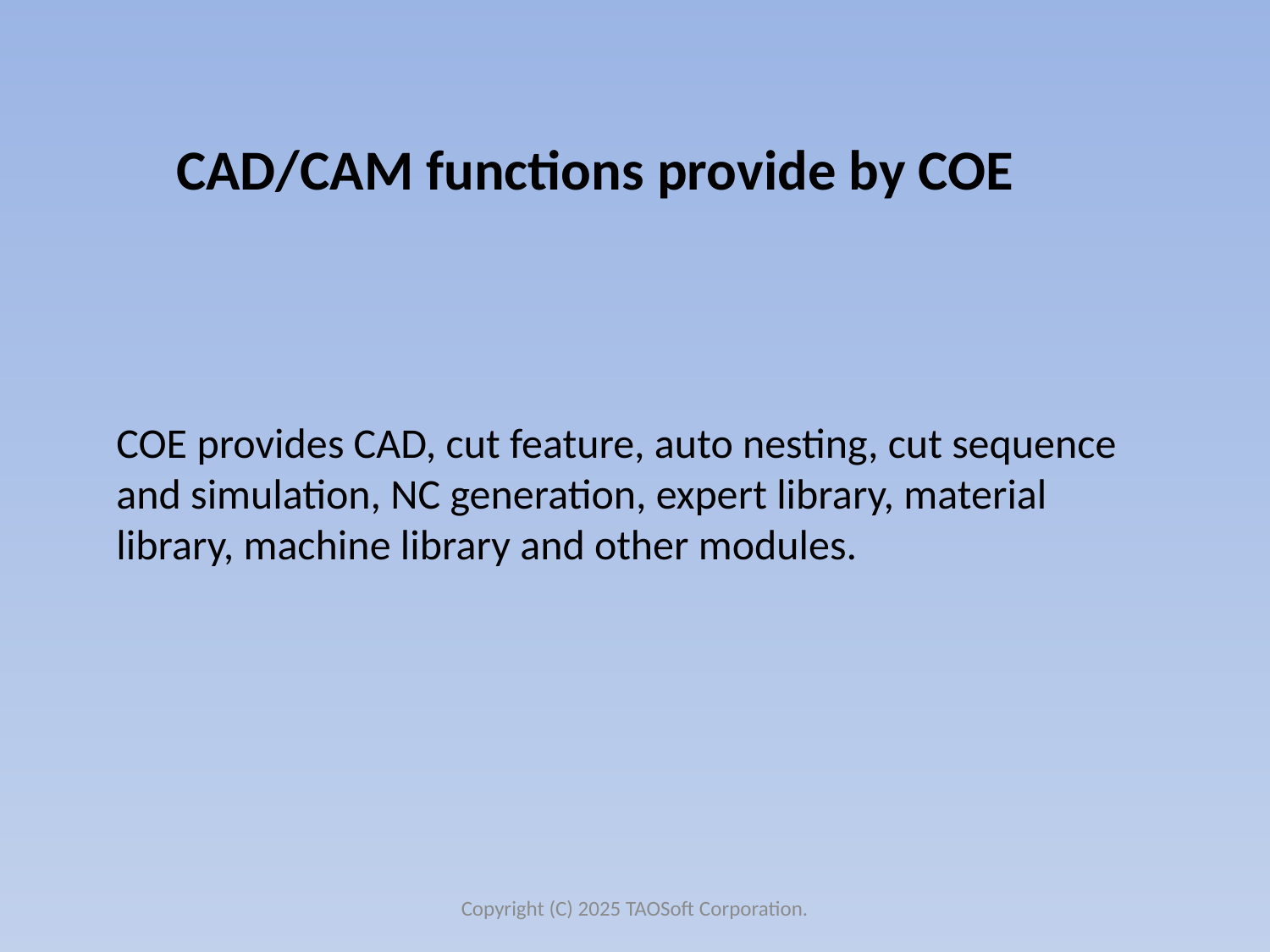

CAD/CAM functions provide by COE

COE provides CAD, cut feature, auto nesting, cut sequence and simulation, NC generation, expert library, material library, machine library and other modules.

Copyright (C) 2025 TAOSoft Corporation.
7